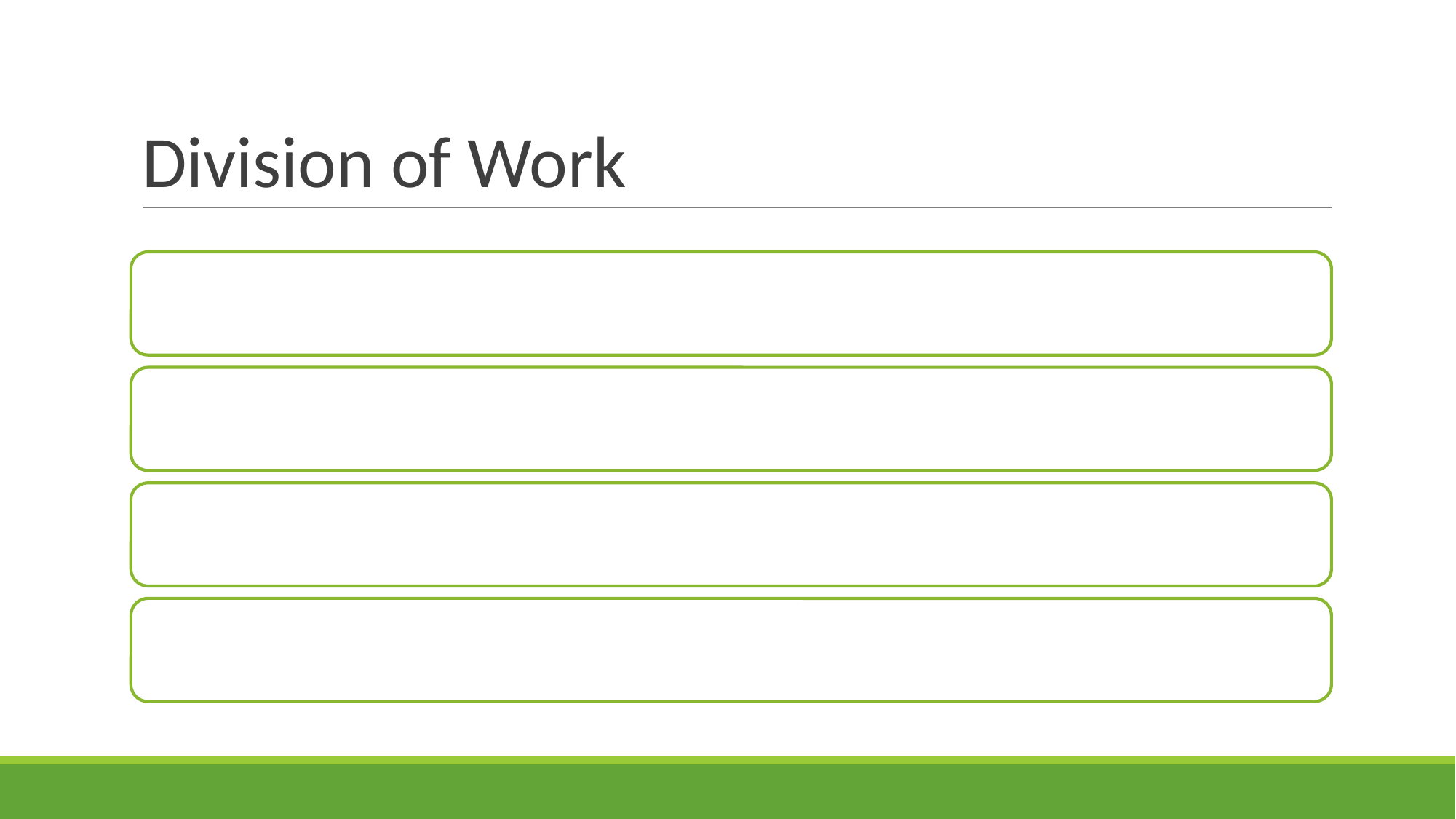

# Division of Work

MNB Implementation – All

Preprocessing – Shubhi

Feature Extraction – Linghan

Models & Evaluations - Emily